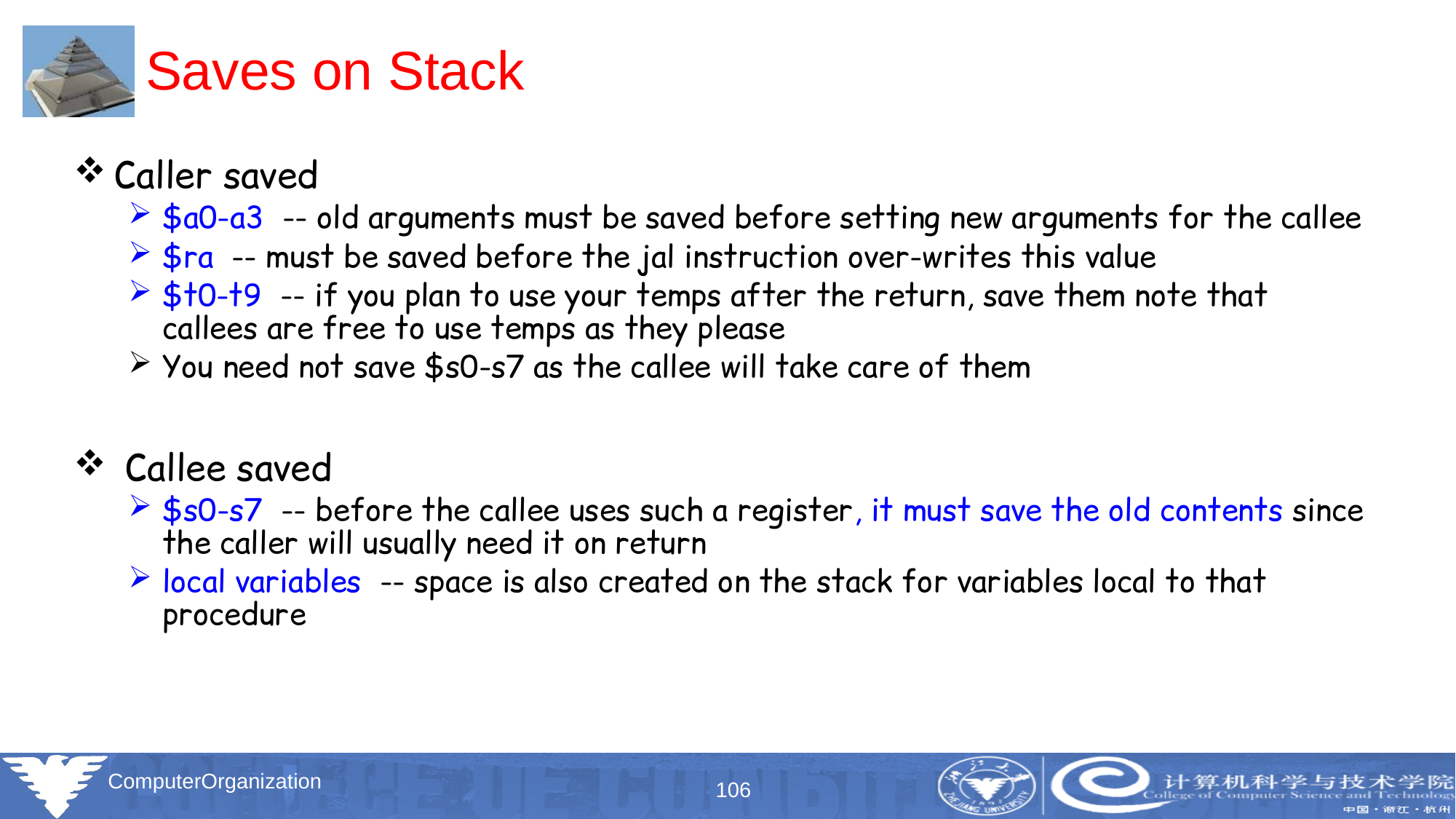

# Saves on Stack
Caller saved
$a0-a3  -- old arguments must be saved before setting new arguments for the callee
$ra  -- must be saved before the jal instruction over-writes this value
$t0-t9  -- if you plan to use your temps after the return, save them note that callees are free to use temps as they please
You need not save $s0-s7 as the callee will take care of them

 Callee saved
$s0-s7  -- before the callee uses such a register, it must save the old contents since the caller will usually need it on return
local variables  -- space is also created on the stack for variables local to that procedure